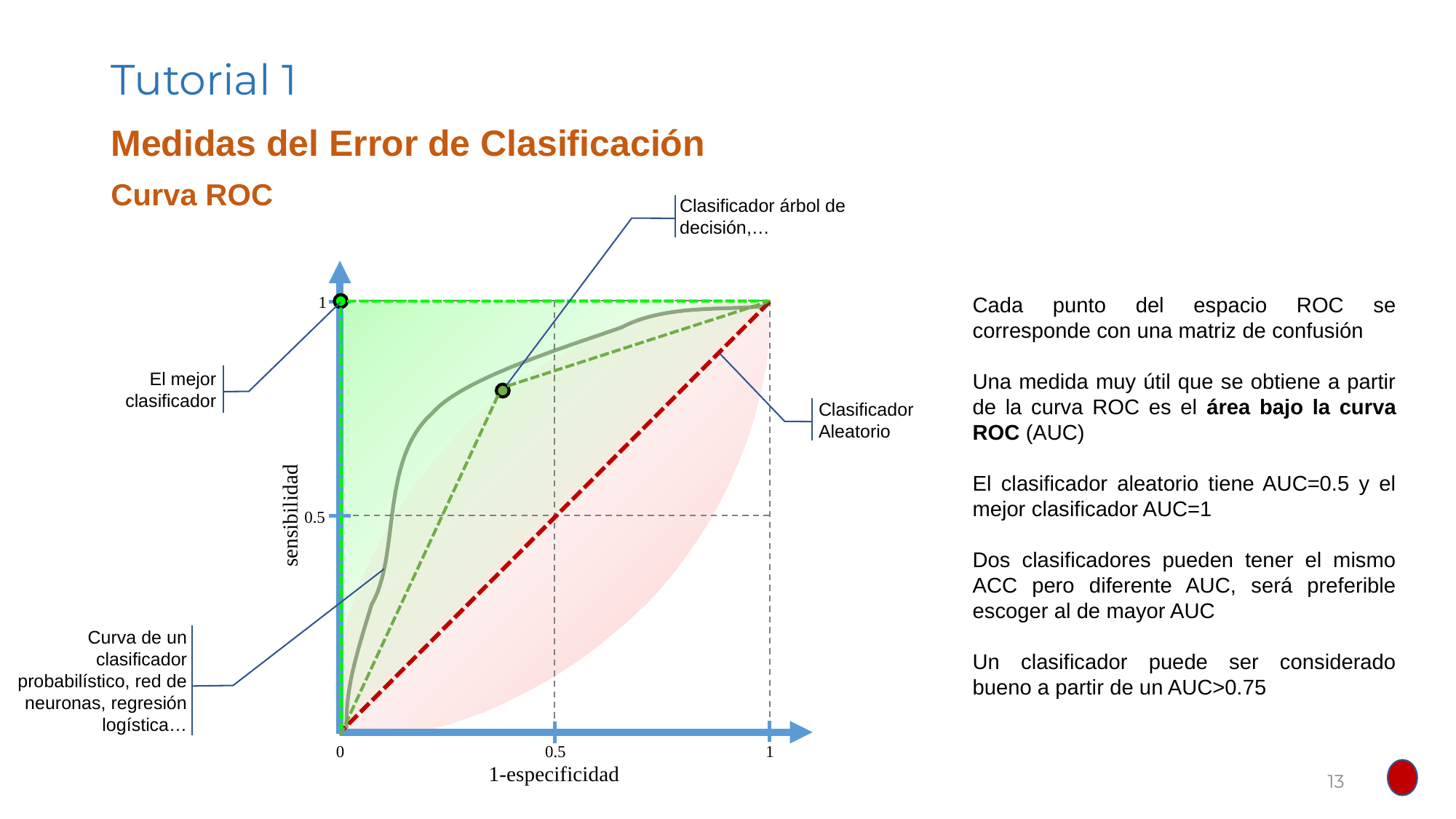

# Tutorial 1
Medidas del Error de Clasificación
Curva ROC
Clasificador árbol de decisión,…
1

El mejor clasificador

Clasificador Aleatorio
sensibilidad
0.5
Curva de un clasificador probabilístico, red de neuronas, regresión logística…
0
0.5
1
1-especificidad
Cada punto del espacio ROC se corresponde con una matriz de confusión

Una medida muy útil que se obtiene a partir de la curva ROC es el área bajo la curva ROC (AUC)

El clasificador aleatorio tiene AUC=0.5 y el mejor clasificador AUC=1

Dos clasificadores pueden tener el mismo ACC pero diferente AUC, será preferible escoger al de mayor AUC

Un clasificador puede ser considerado bueno a partir de un AUC>0.75

13